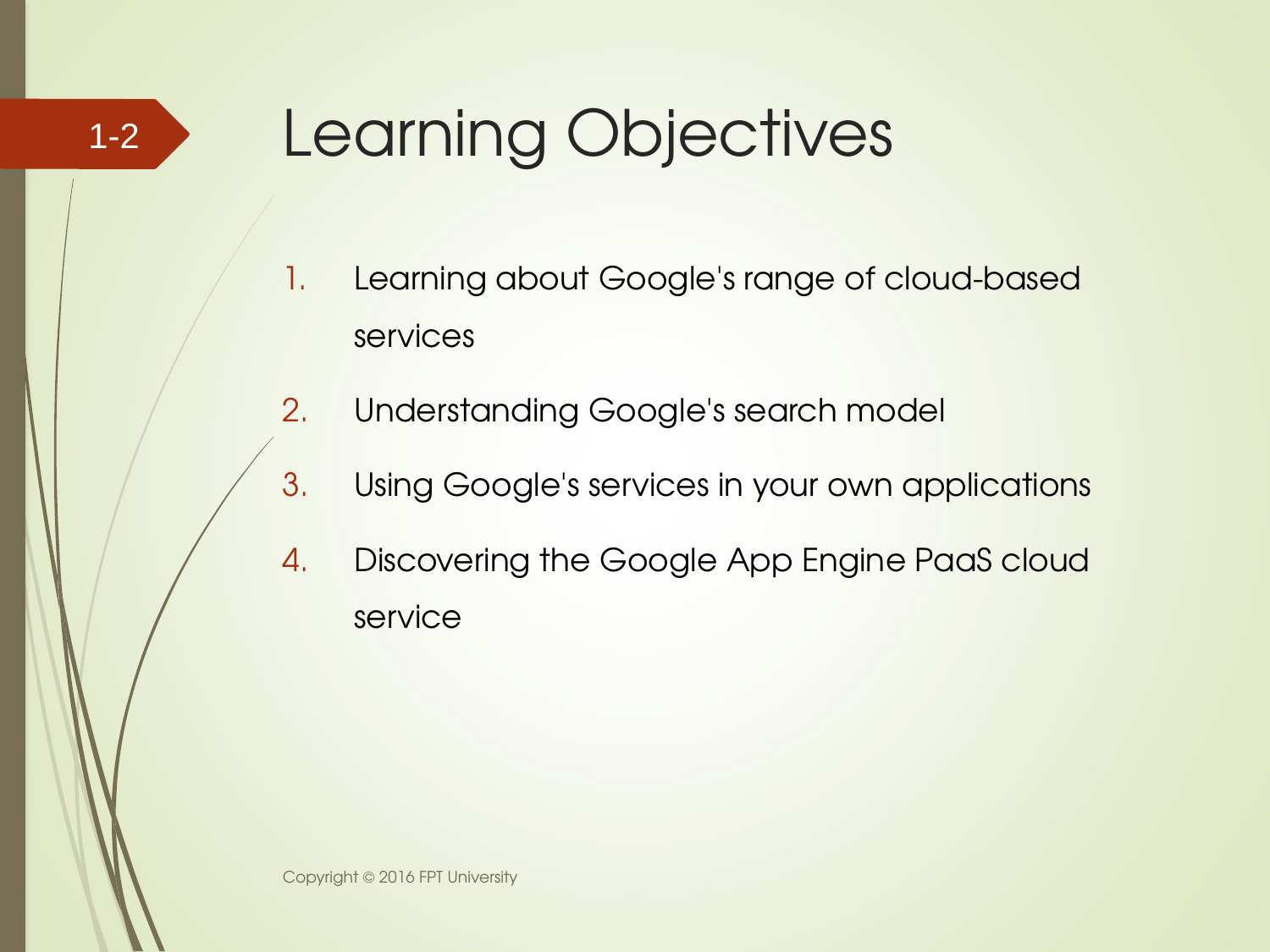

# Learning Objectives
1-2
Learning about Google's range of cloud-based services
Understanding Google's search model
Using Google's services in your own applications
Discovering the Google App Engine PaaS cloud service
Copyright © 2016 FPT University